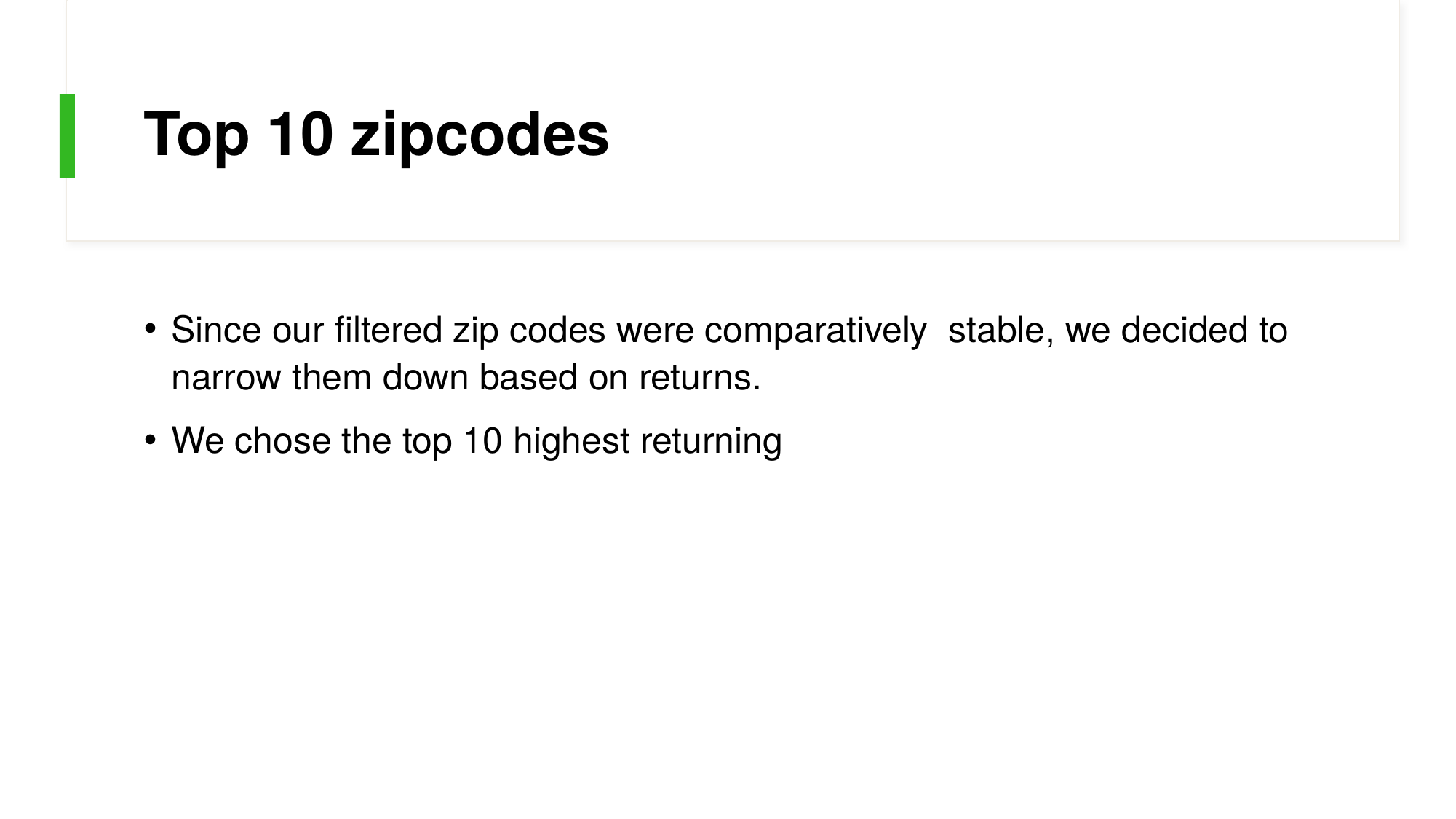

# Top 10 zipcodes
Since our filtered zip codes were comparatively  stable, we decided to narrow them down based on returns.
We chose the top 10 highest returning